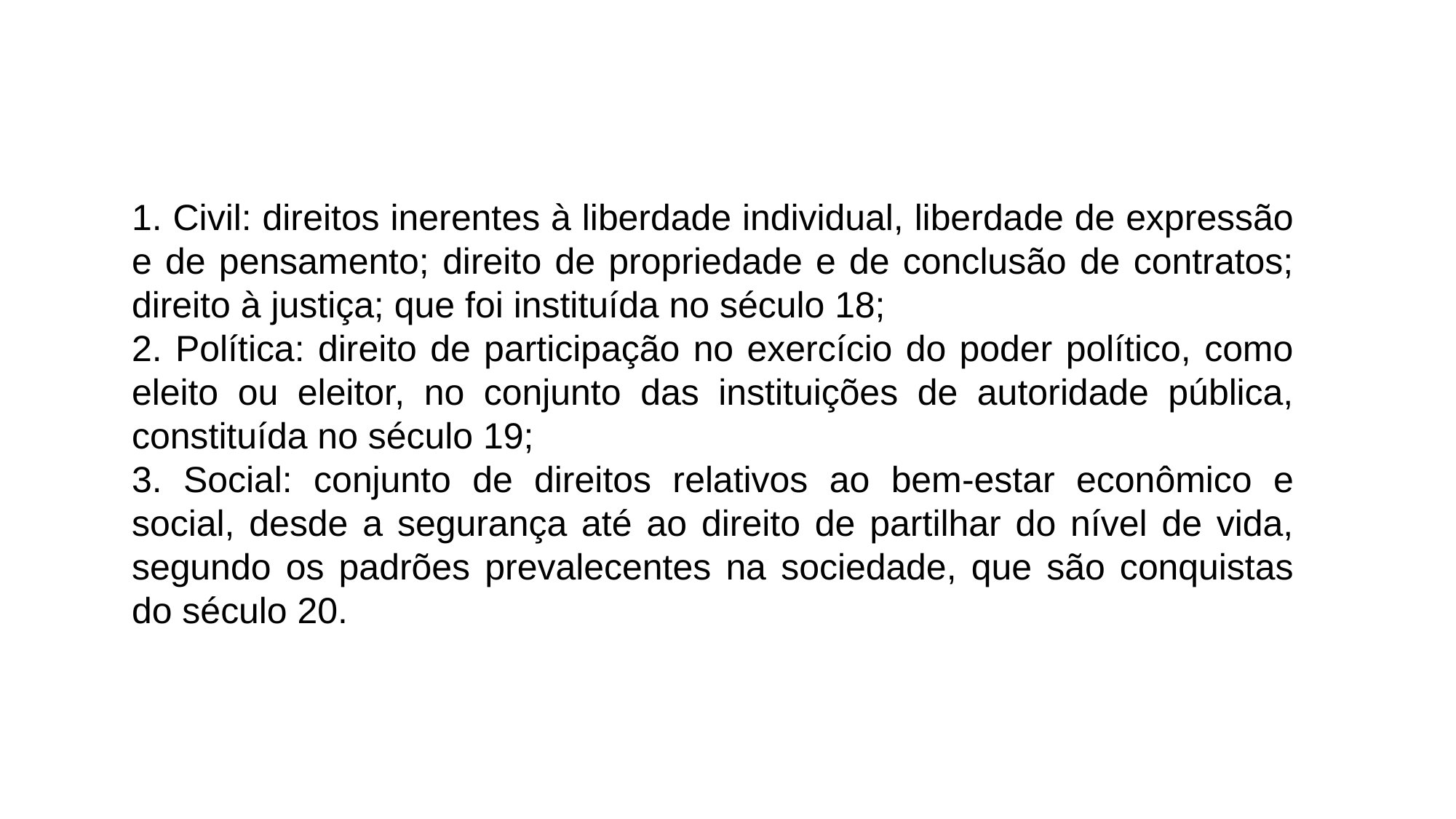

1. Civil: direitos inerentes à liberdade individual, liberdade de expressão e de pensamento; direito de propriedade e de conclusão de contratos; direito à justiça; que foi instituída no século 18;
2. Política: direito de participação no exercício do poder político, como eleito ou eleitor, no conjunto das instituições de autoridade pública, constituída no século 19;
3. Social: conjunto de direitos relativos ao bem-estar econômico e social, desde a segurança até ao direito de partilhar do nível de vida, segundo os padrões prevalecentes na sociedade, que são conquistas do século 20.